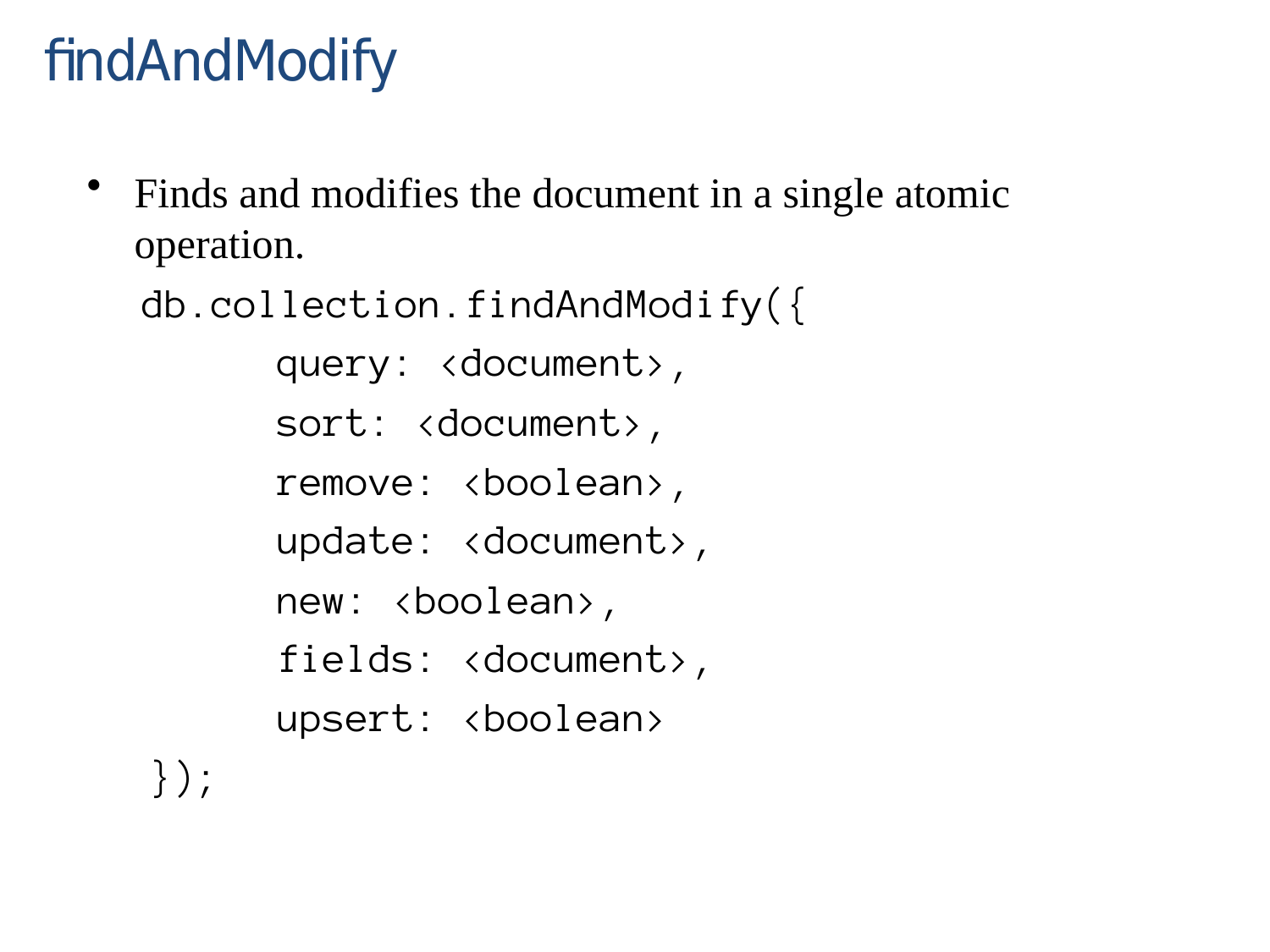

# findAndModify
Finds and modifies the document in a single atomic operation.
db.collection.findAndModify({
	query: <document>,
	sort: <document>,
	remove: <boolean>,
	update: <document>,
	new: <boolean>,
	fields: <document>,
	upsert: <boolean>
});